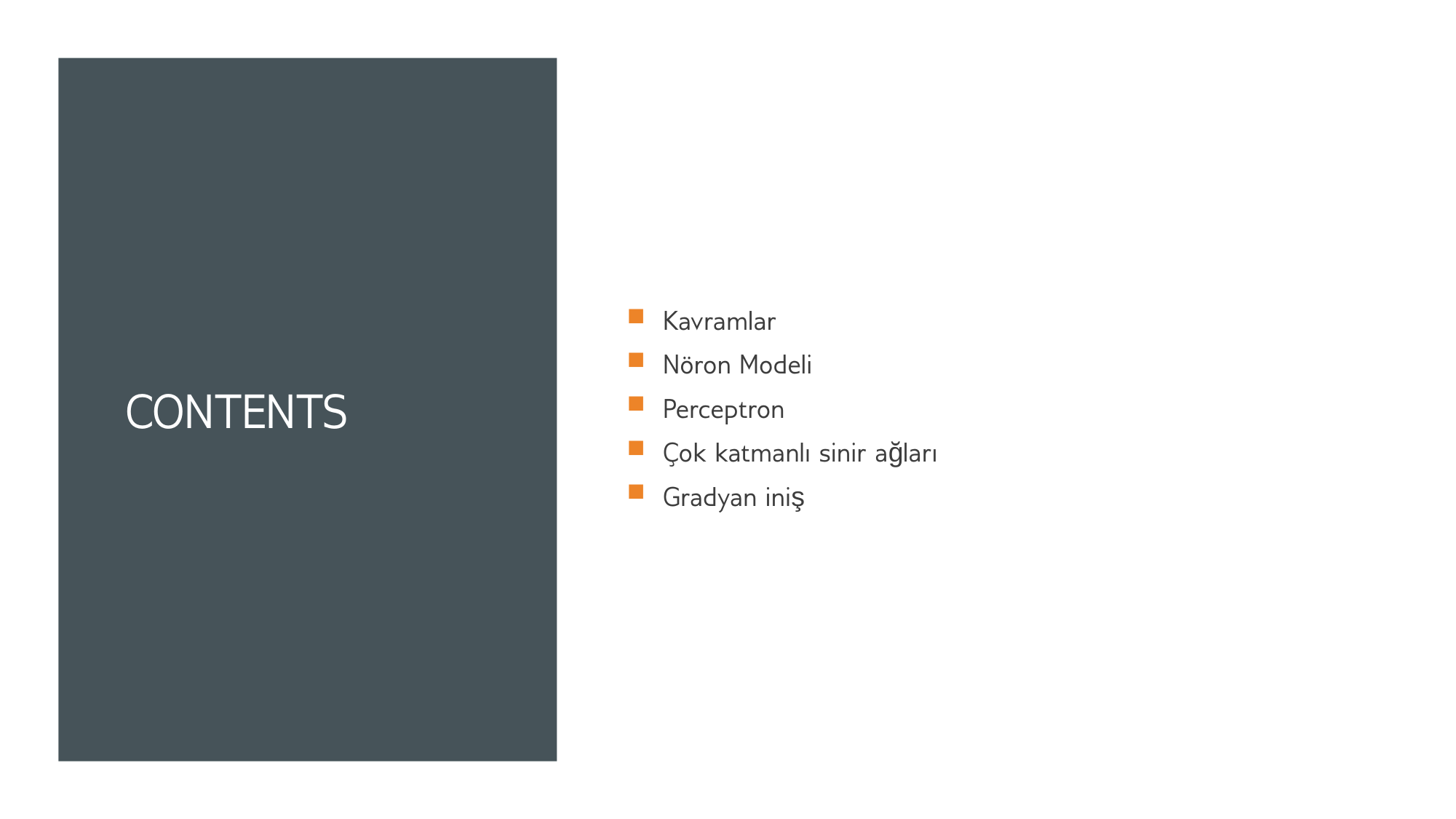

# Contents
Kavramlar
Nöron Modeli
Perceptron
Çok katmanlı sinir ağları
Gradyan iniş